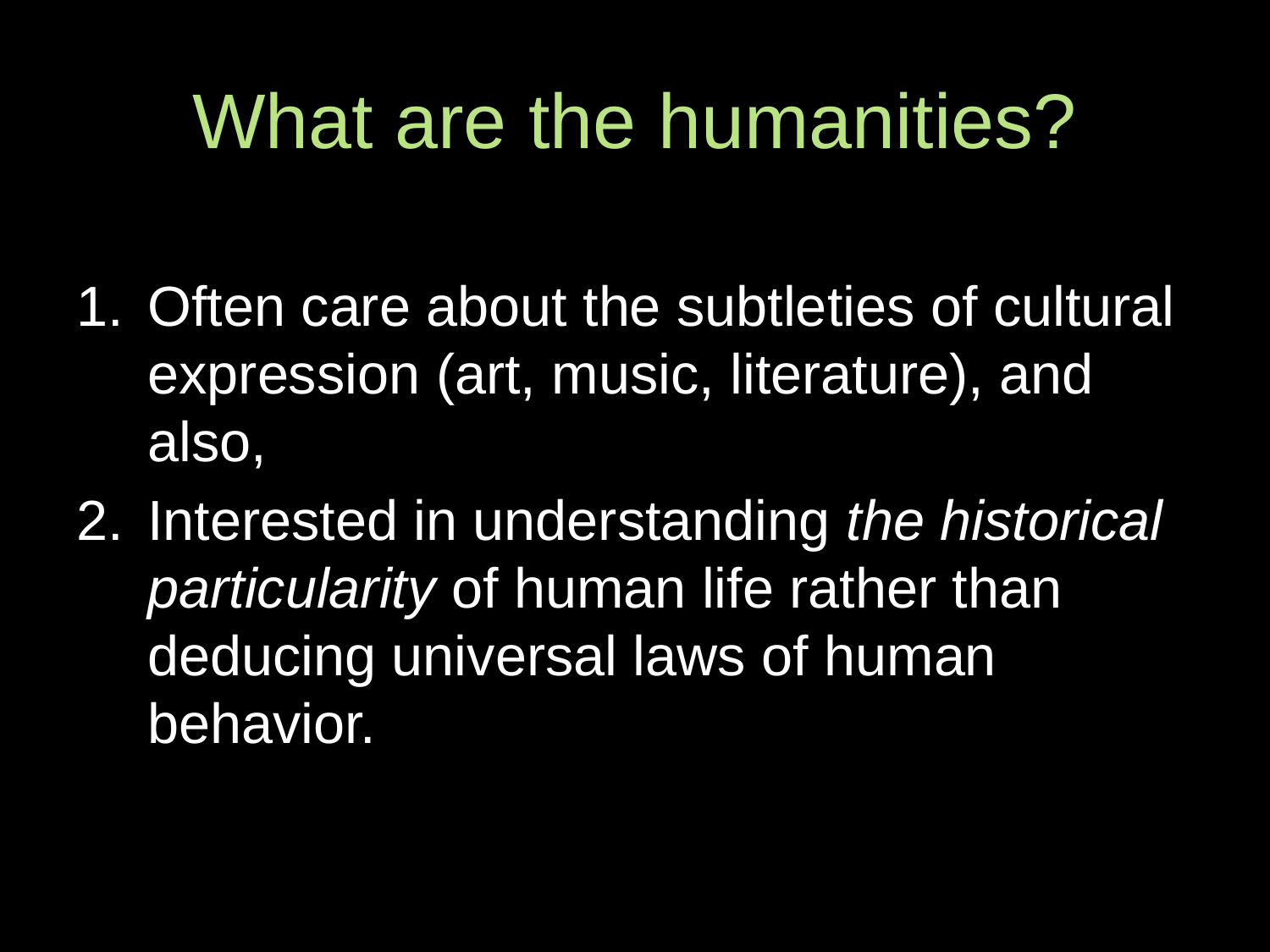

# What are the humanities?
Often care about the subtleties of cultural expression (art, music, literature), and also,
Interested in understanding the historical particularity of human life rather than deducing universal laws of human behavior.